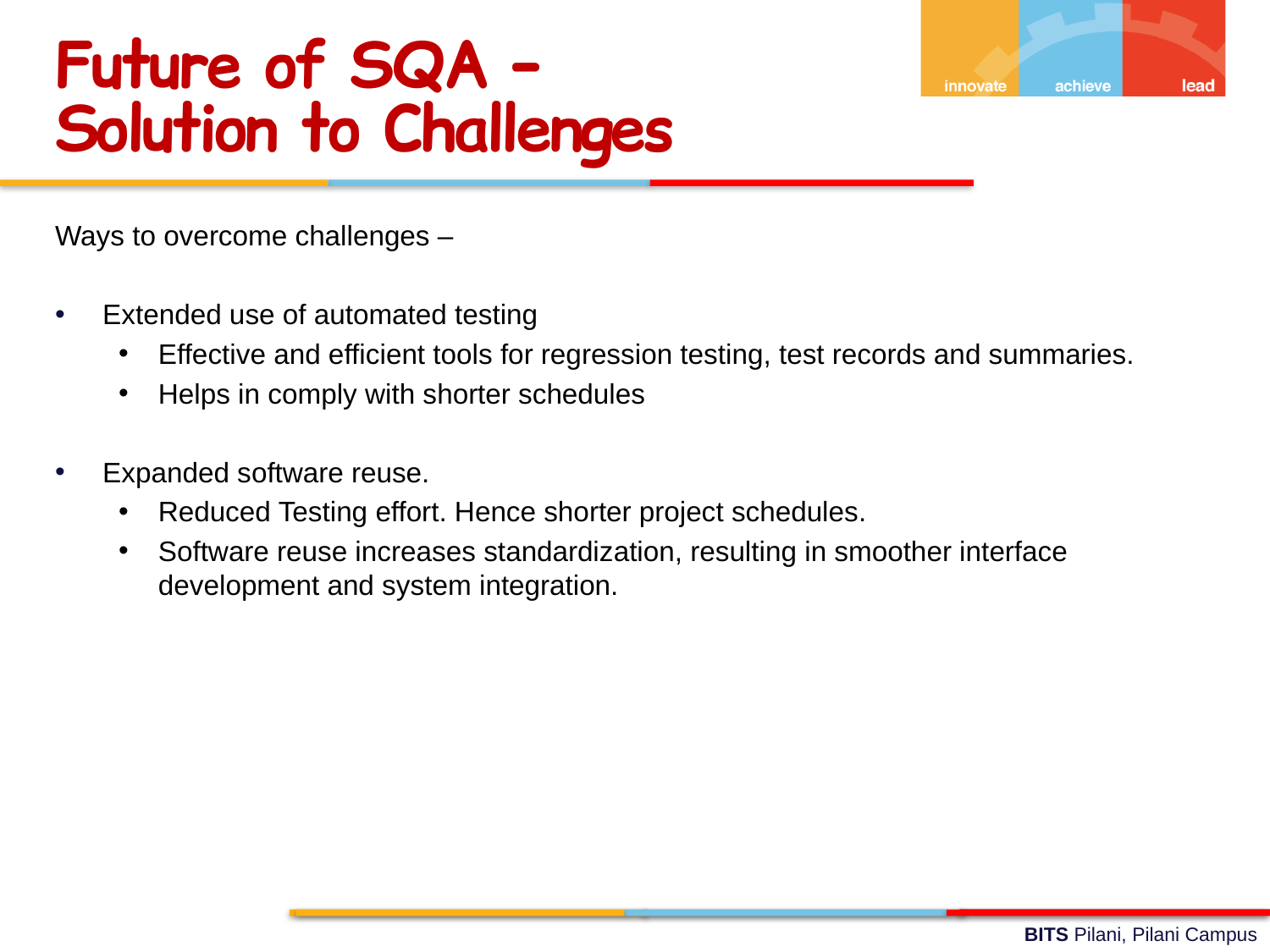

Future of SQA –
Solution to Challenges
Ways to overcome challenges –

Extended use of automated testing
Effective and efficient tools for regression testing, test records and summaries.
Helps in comply with shorter schedules

Expanded software reuse.
Reduced Testing effort. Hence shorter project schedules.
Software reuse increases standardization, resulting in smoother interface development and system integration.